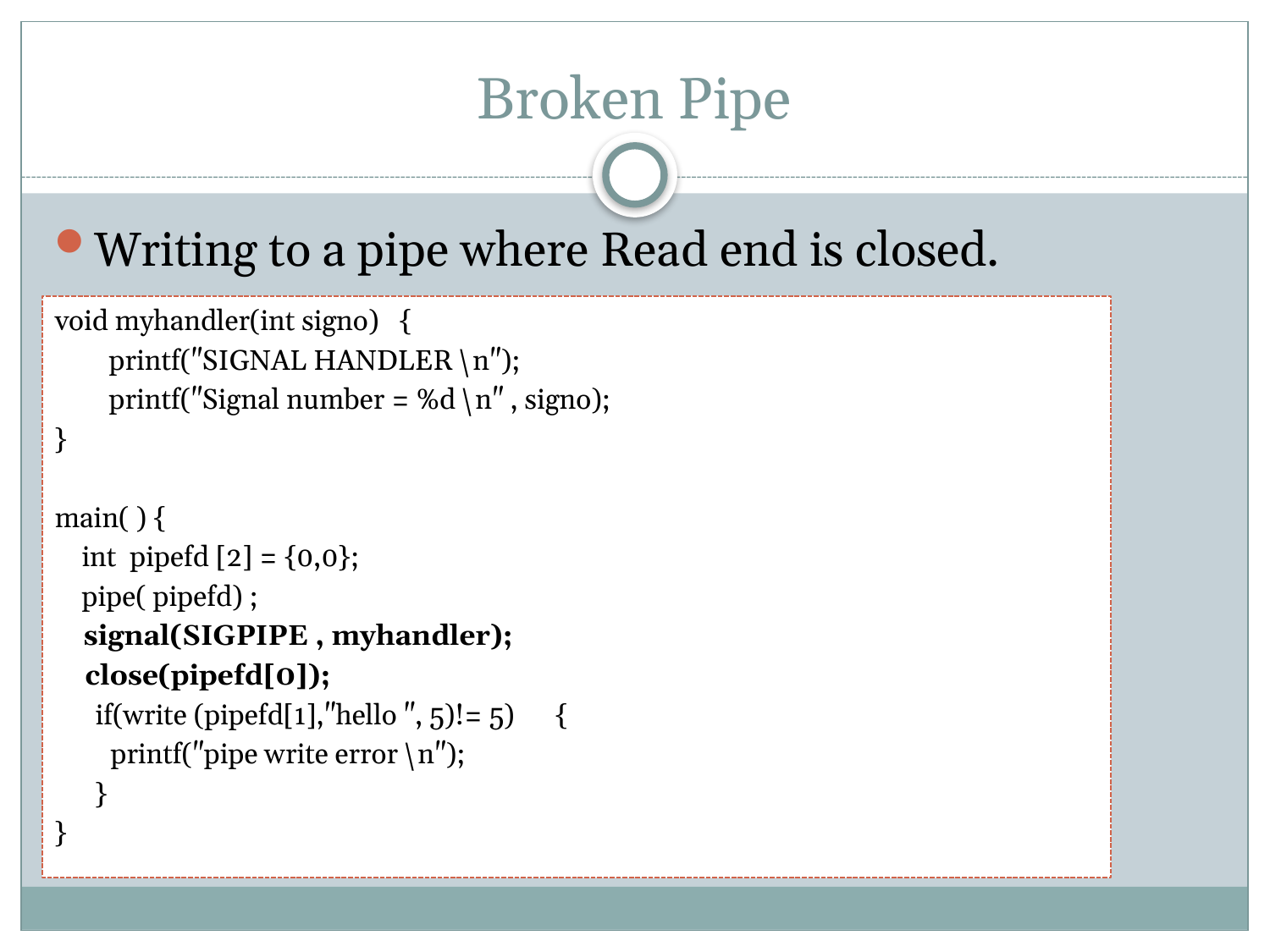

# Broken Pipe
Writing to a pipe where Read end is closed.
void myhandler(int signo)   {
        printf("SIGNAL HANDLER \n");
        printf("Signal number = %d \n" , signo);
}

main( ) {
    int  pipefd [2] = {0,0};
    pipe( pipefd) ;
    signal(SIGPIPE , myhandler);
	close(pipefd[0]);
      if(write (pipefd[1],"hello ", 5)!= 5)      {
        	printf("pipe write error \n");
      }
}